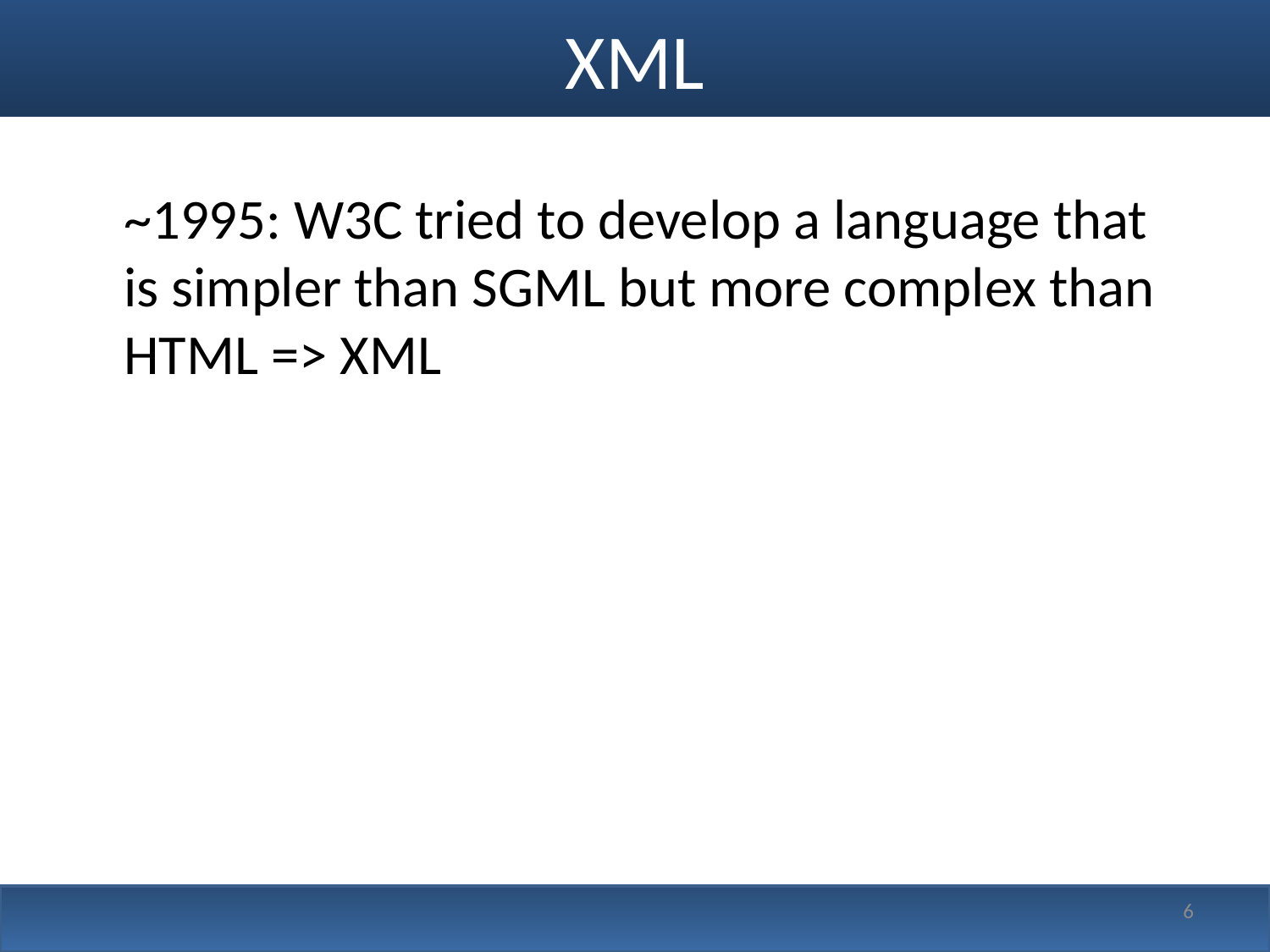

# XML
 	~1995: W3C tried to develop a language that is simpler than SGML but more complex than HTML => XML
6